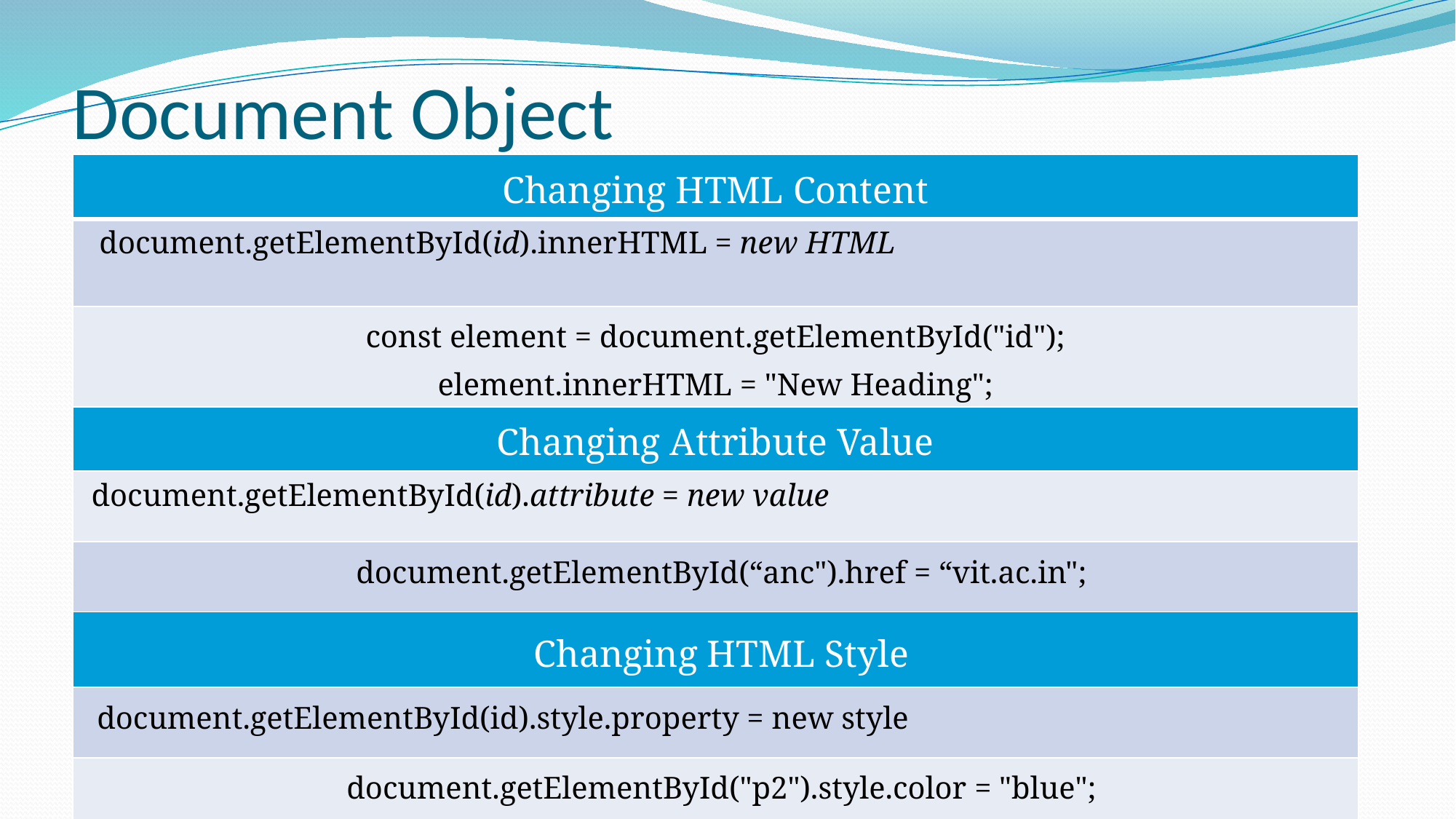

# Document Object
| Changing HTML Content |
| --- |
| document.getElementById(id).innerHTML = new HTML |
| const element = document.getElementById("id"); element.innerHTML = "New Heading"; |
| Changing Attribute Value |
| document.getElementById(id).attribute = new value |
| document.getElementById(“anc").href = “vit.ac.in"; |
| Changing HTML Style |
| document.getElementById(id).style.property = new style |
| document.getElementById("p2").style.color = "blue"; |